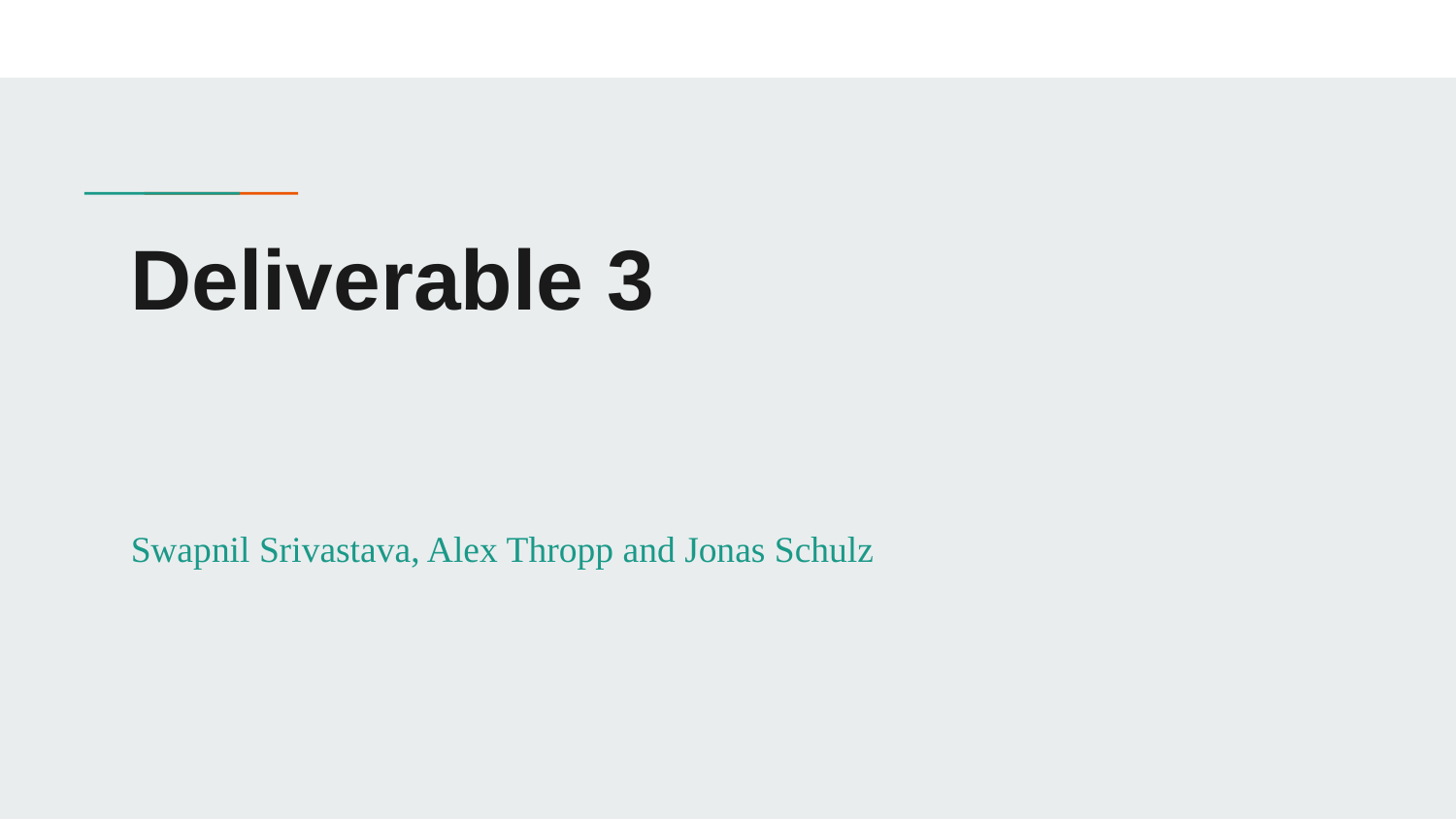

# Deliverable 3

Swapnil Srivastava, Alex Thropp and Jonas Schulz